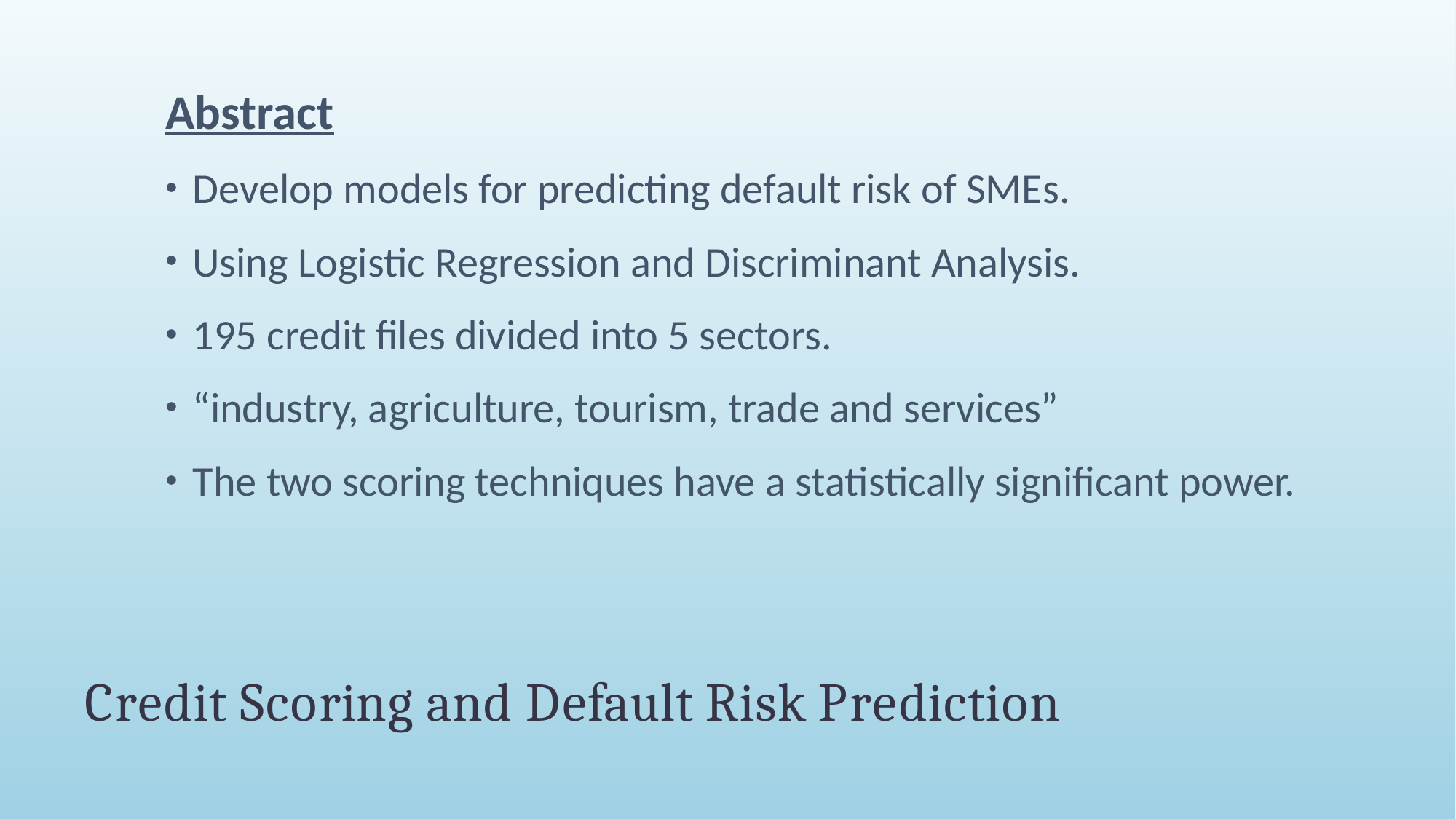

Abstract
Develop models for predicting default risk of SMEs.
Using Logistic Regression and Discriminant Analysis.
195 credit files divided into 5 sectors.
“industry, agriculture, tourism, trade and services”
The two scoring techniques have a statistically significant power.
# Credit Scoring and Default Risk Prediction